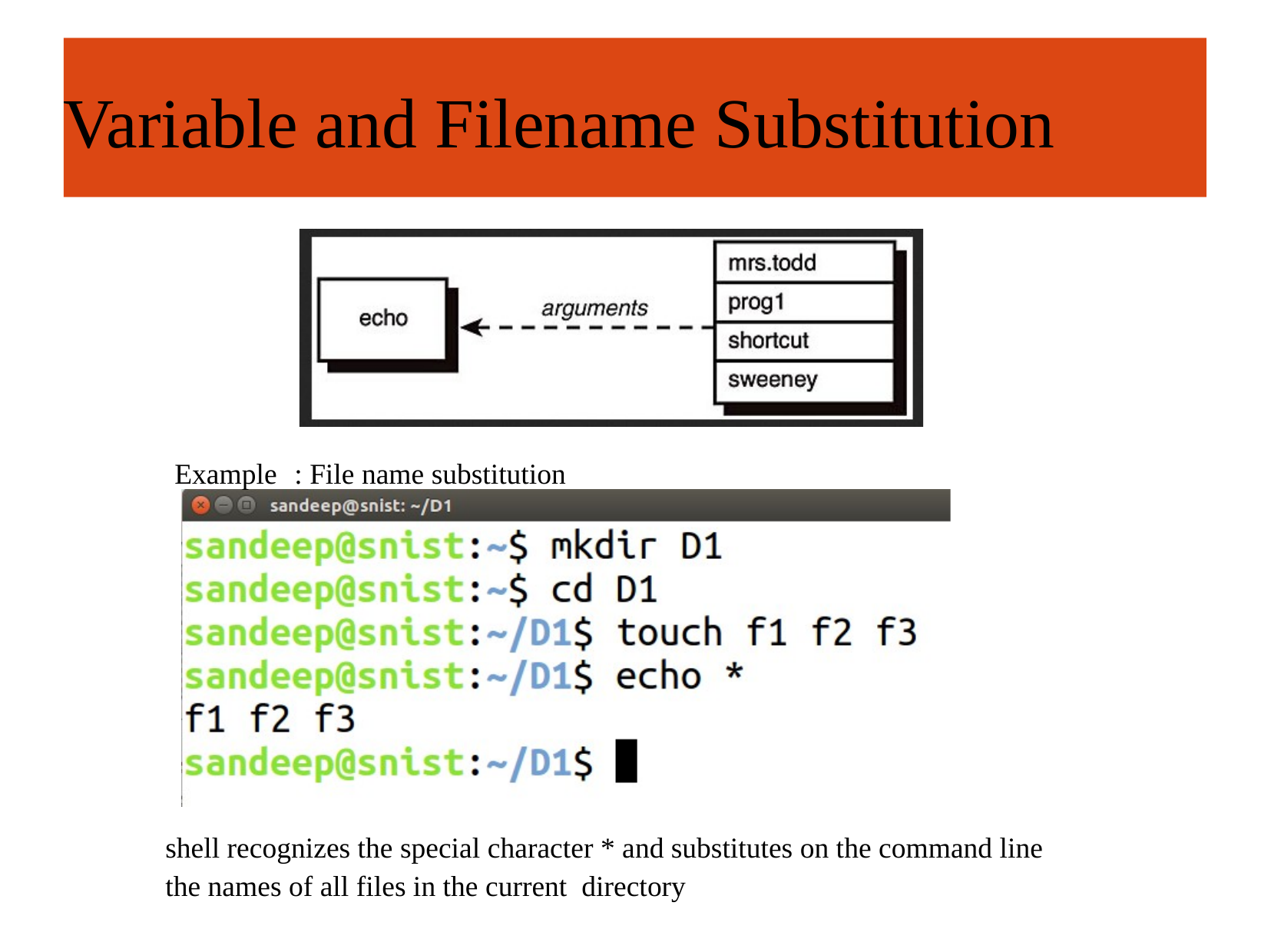

Variable and Filename Substitution

Example
: File name substitution

shell recognizes the special character * and substitutes on the command line
the names of all files in the current  directory